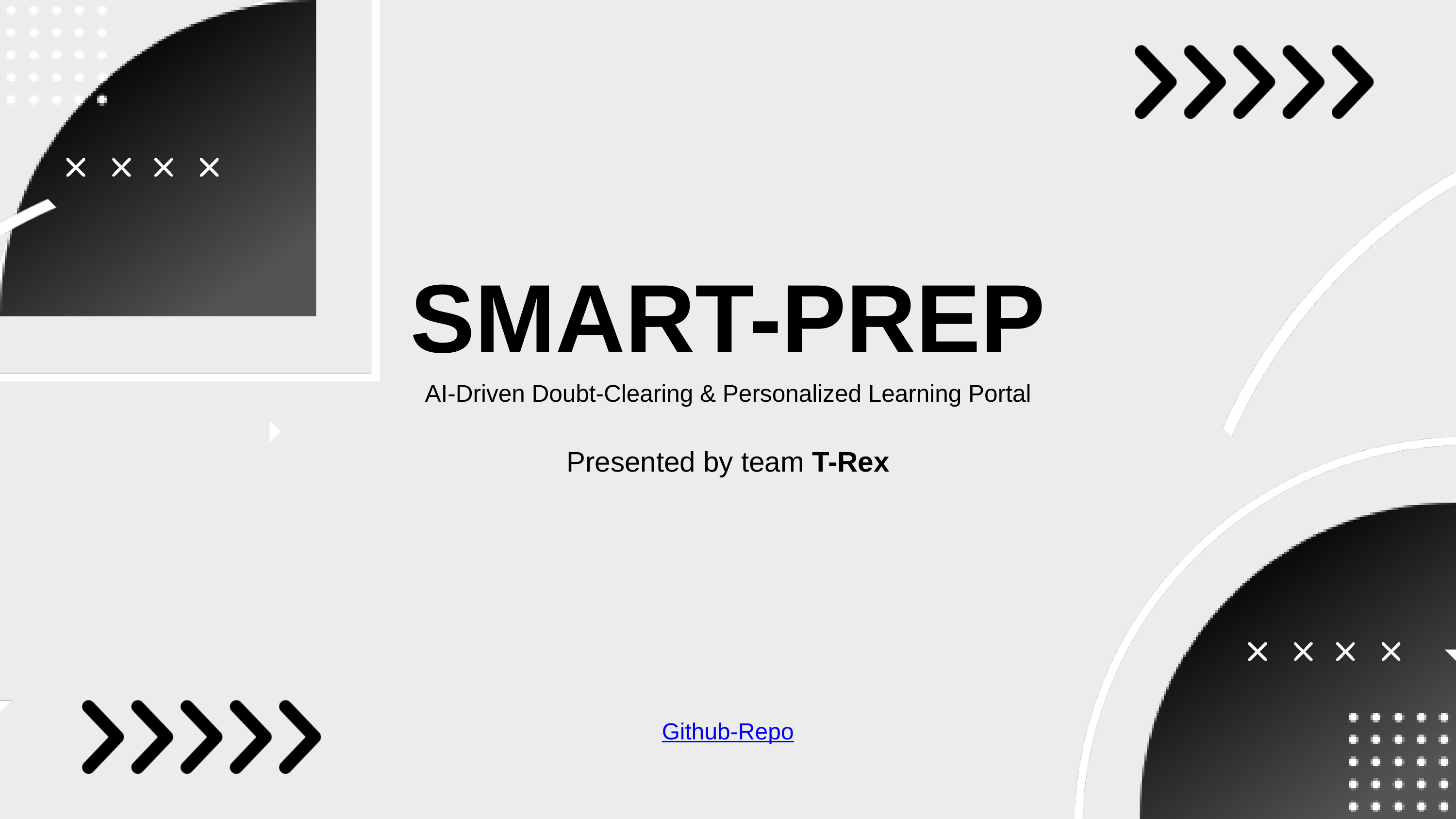

SMART-PREP
AI-Driven Doubt-Clearing & Personalized Learning Portal

Presented by team T-Rex

Github-Repo